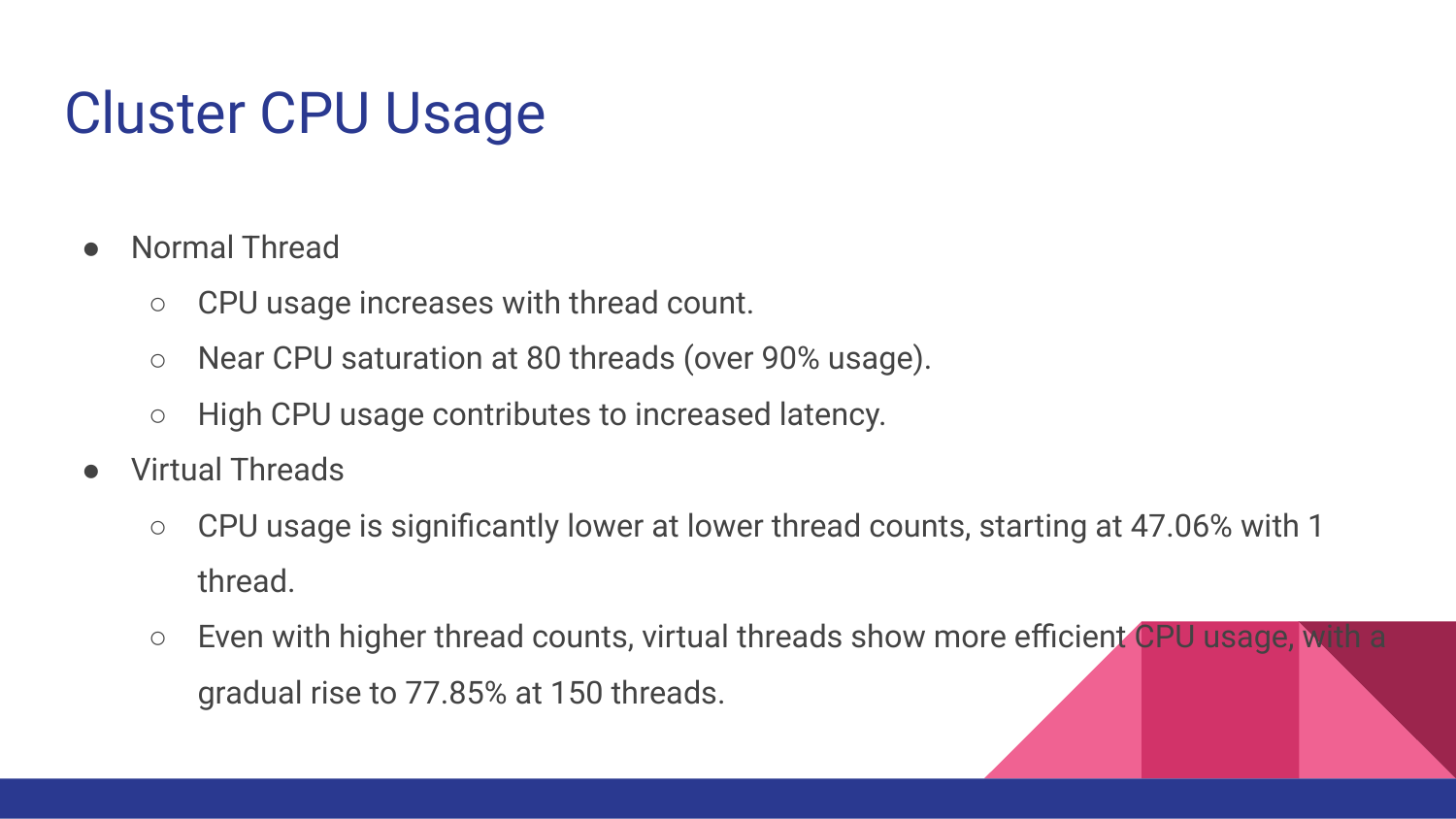

# Cluster CPU Usage
Normal Thread
CPU usage increases with thread count.
Near CPU saturation at 80 threads (over 90% usage).
High CPU usage contributes to increased latency.
Virtual Threads
CPU usage is significantly lower at lower thread counts, starting at 47.06% with 1 thread.
Even with higher thread counts, virtual threads show more efficient CPU usage, with a gradual rise to 77.85% at 150 threads.